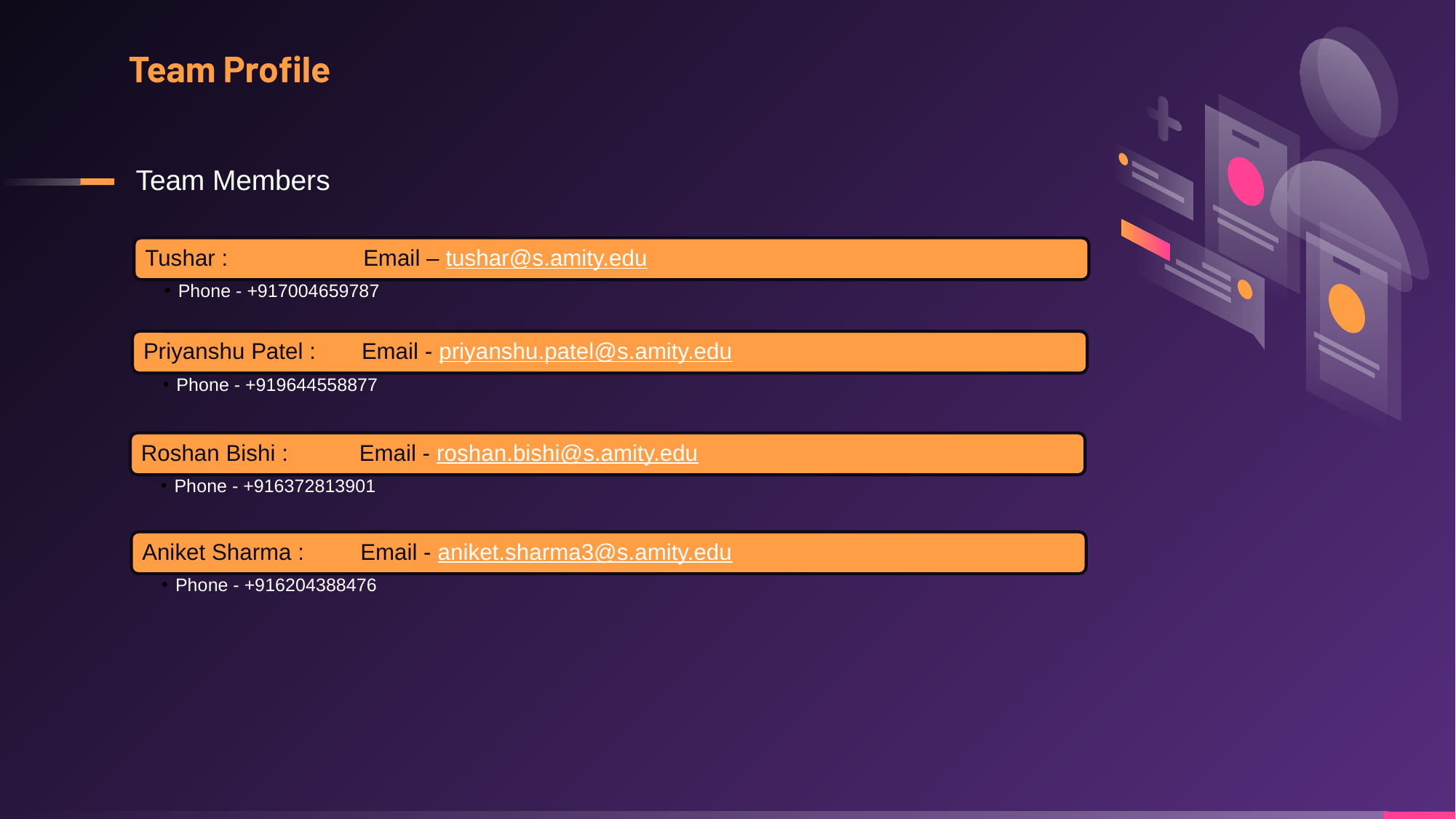

# Team Profile
Team Members
Tushar :		Email – tushar@s.amity.edu
Phone - +917004659787
Priyanshu Patel :	Email - priyanshu.patel@s.amity.edu
Phone - +919644558877
Roshan Bishi :	Email - roshan.bishi@s.amity.edu
Phone - +916372813901
Aniket Sharma :	Email - aniket.sharma3@s.amity.edu
Phone - +916204388476